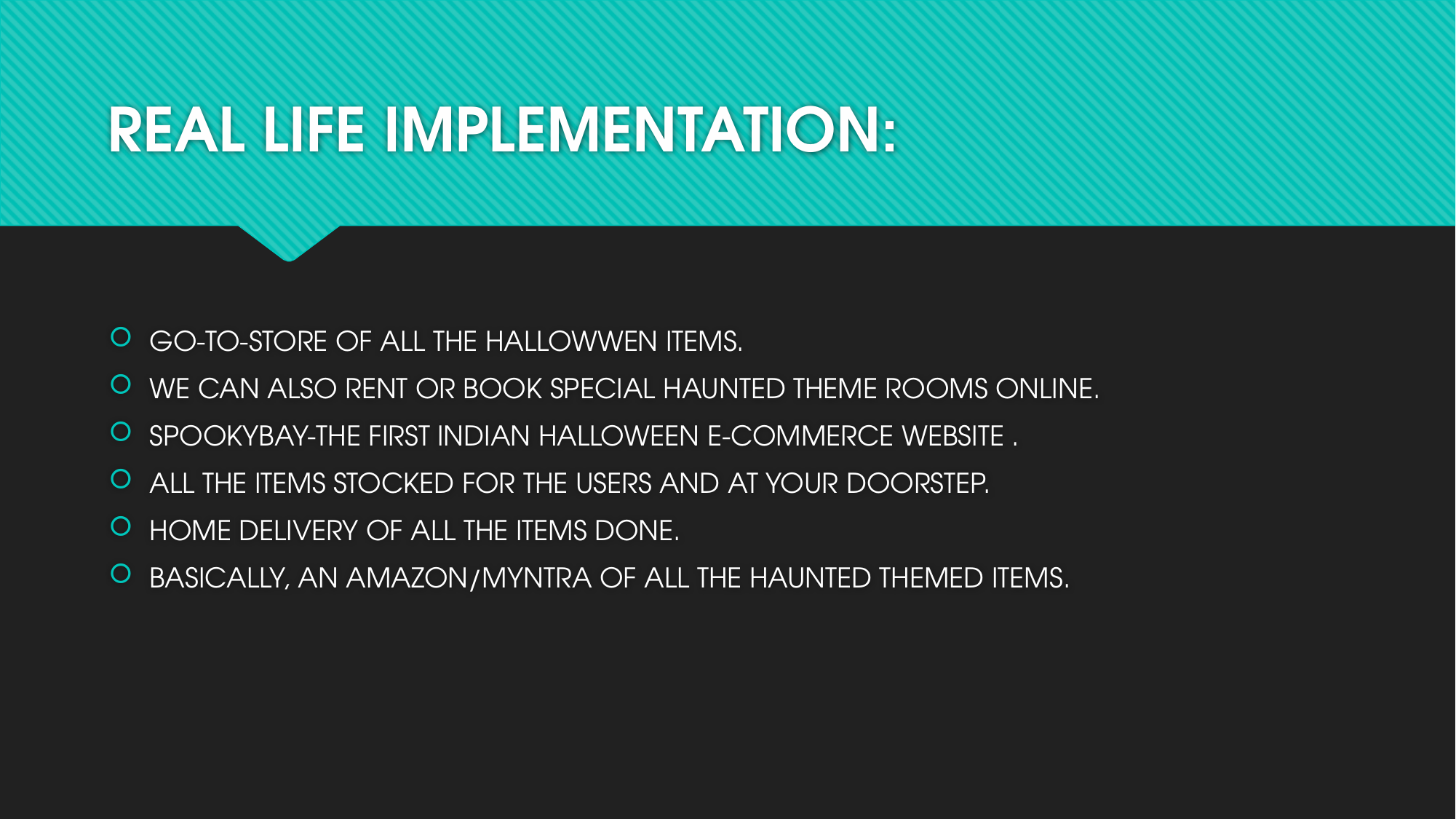

# REAL LIFE IMPLEMENTATION:
GO-TO-STORE OF ALL THE HALLOWWEN ITEMS.
WE CAN ALSO RENT OR BOOK SPECIAL HAUNTED THEME ROOMS ONLINE.
SPOOKYBAY-THE FIRST INDIAN HALLOWEEN E-COMMERCE WEBSITE .
ALL THE ITEMS STOCKED FOR THE USERS AND AT YOUR DOORSTEP.
HOME DELIVERY OF ALL THE ITEMS DONE.
BASICALLY, AN AMAZON/MYNTRA OF ALL THE HAUNTED THEMED ITEMS.